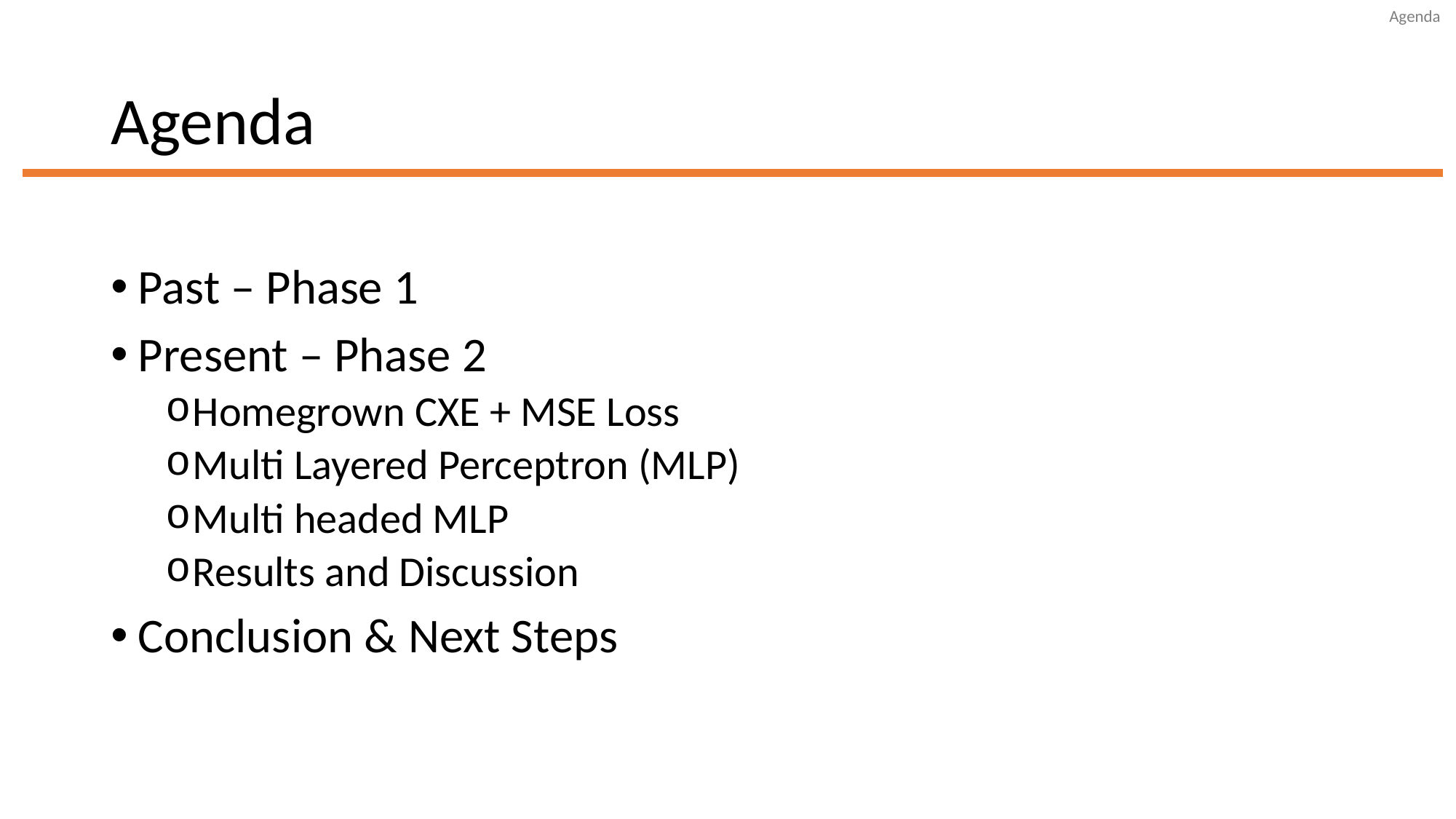

Agenda
# Agenda

Past – Phase 1
Present – Phase 2
Homegrown CXE + MSE Loss
Multi Layered Perceptron (MLP)
Multi headed MLP
Results and Discussion
Conclusion & Next Steps